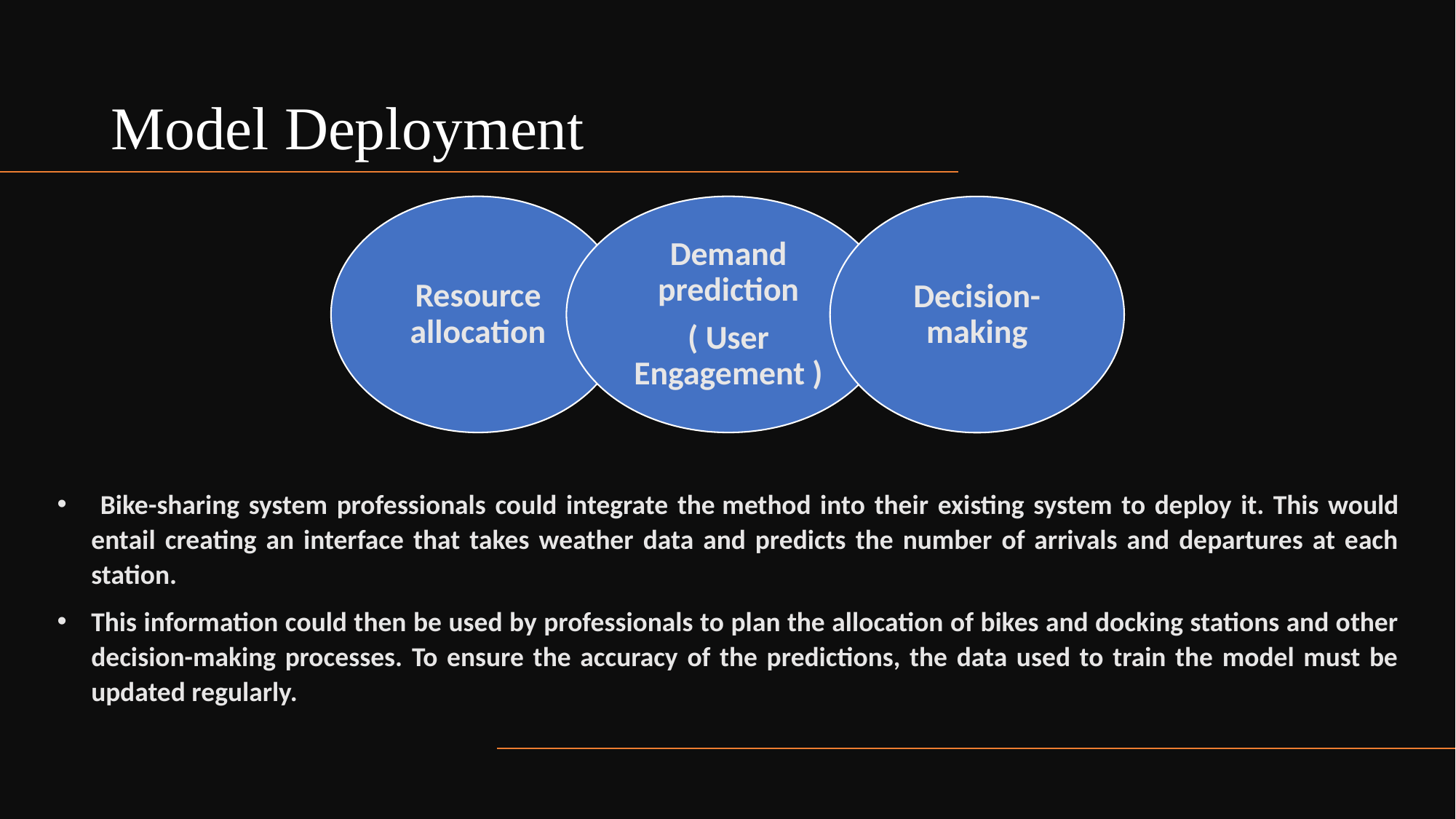

# Model Deployment
Resource allocation
Demand prediction
( User Engagement )
Decision-making

 Bike-sharing system professionals could integrate the method into their existing system to deploy it. This would entail creating an interface that takes weather data and predicts the number of arrivals and departures at each station.
This information could then be used by professionals to plan the allocation of bikes and docking stations and other decision-making processes. To ensure the accuracy of the predictions, the data used to train the model must be updated regularly.
32